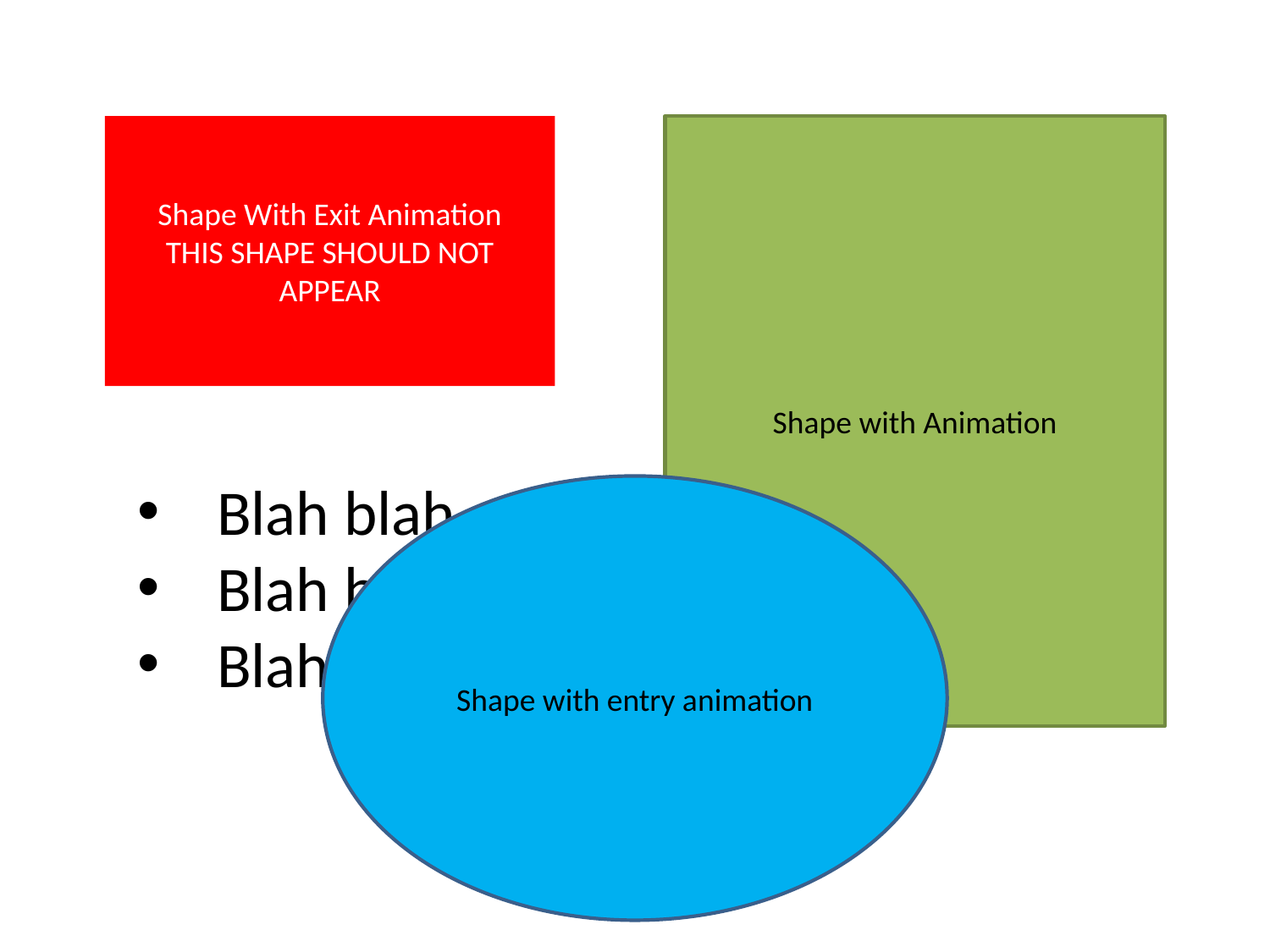

HIDDEN SHAPE
Shape With Exit Animation
THIS SHAPE SHOULD NOT APPEAR
Shape with Animation
HIDDEN SHAPE
Blah blah
Blah blah
Blah blah
Shape with entry animation